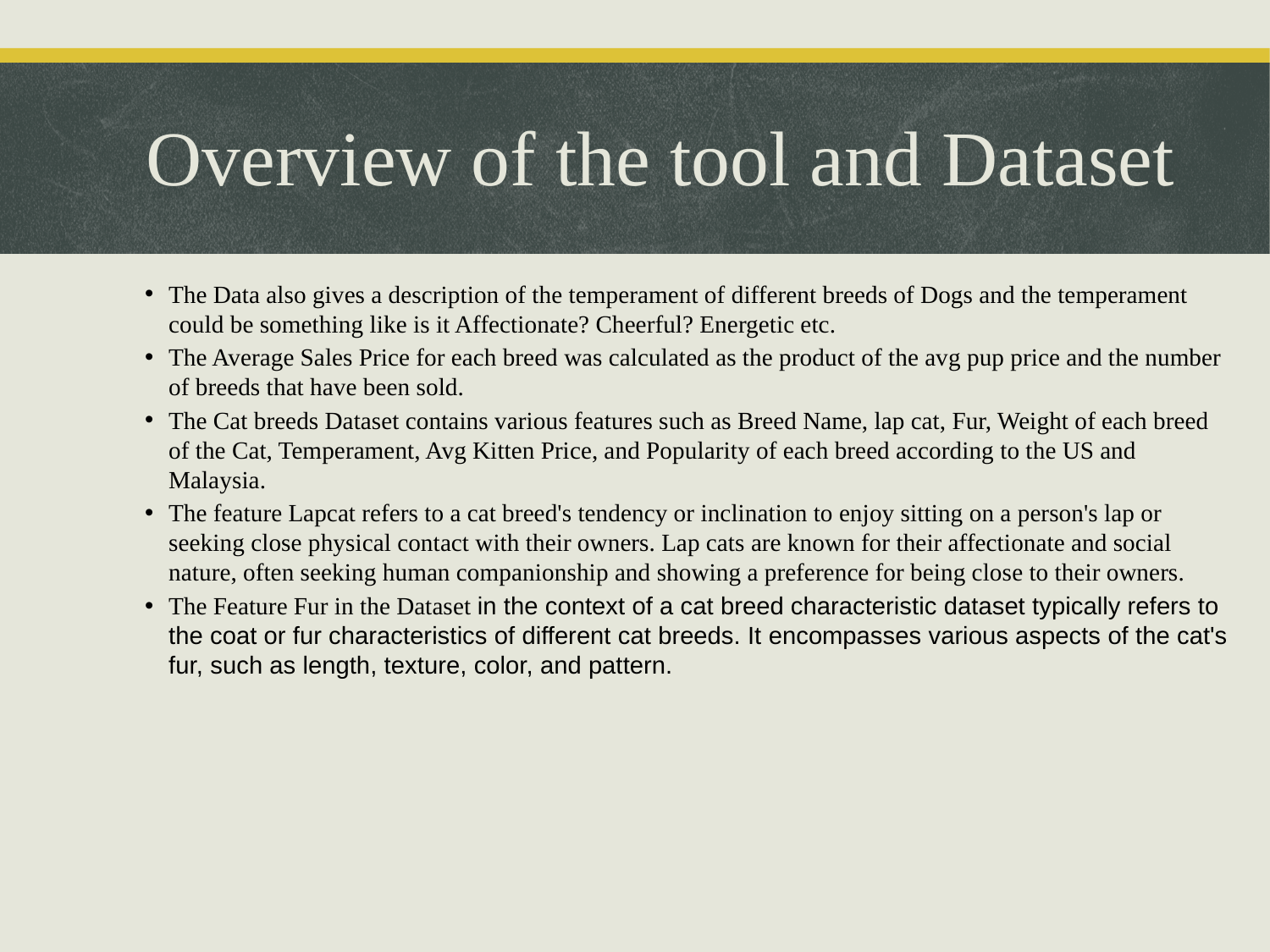

# Overview of the tool and Dataset
The Data also gives a description of the temperament of different breeds of Dogs and the temperament could be something like is it Affectionate? Cheerful? Energetic etc.
The Average Sales Price for each breed was calculated as the product of the avg pup price and the number of breeds that have been sold.
The Cat breeds Dataset contains various features such as Breed Name, lap cat, Fur, Weight of each breed of the Cat, Temperament, Avg Kitten Price, and Popularity of each breed according to the US and Malaysia.
The feature Lapcat refers to a cat breed's tendency or inclination to enjoy sitting on a person's lap or seeking close physical contact with their owners. Lap cats are known for their affectionate and social nature, often seeking human companionship and showing a preference for being close to their owners.
The Feature Fur in the Dataset in the context of a cat breed characteristic dataset typically refers to the coat or fur characteristics of different cat breeds. It encompasses various aspects of the cat's fur, such as length, texture, color, and pattern.